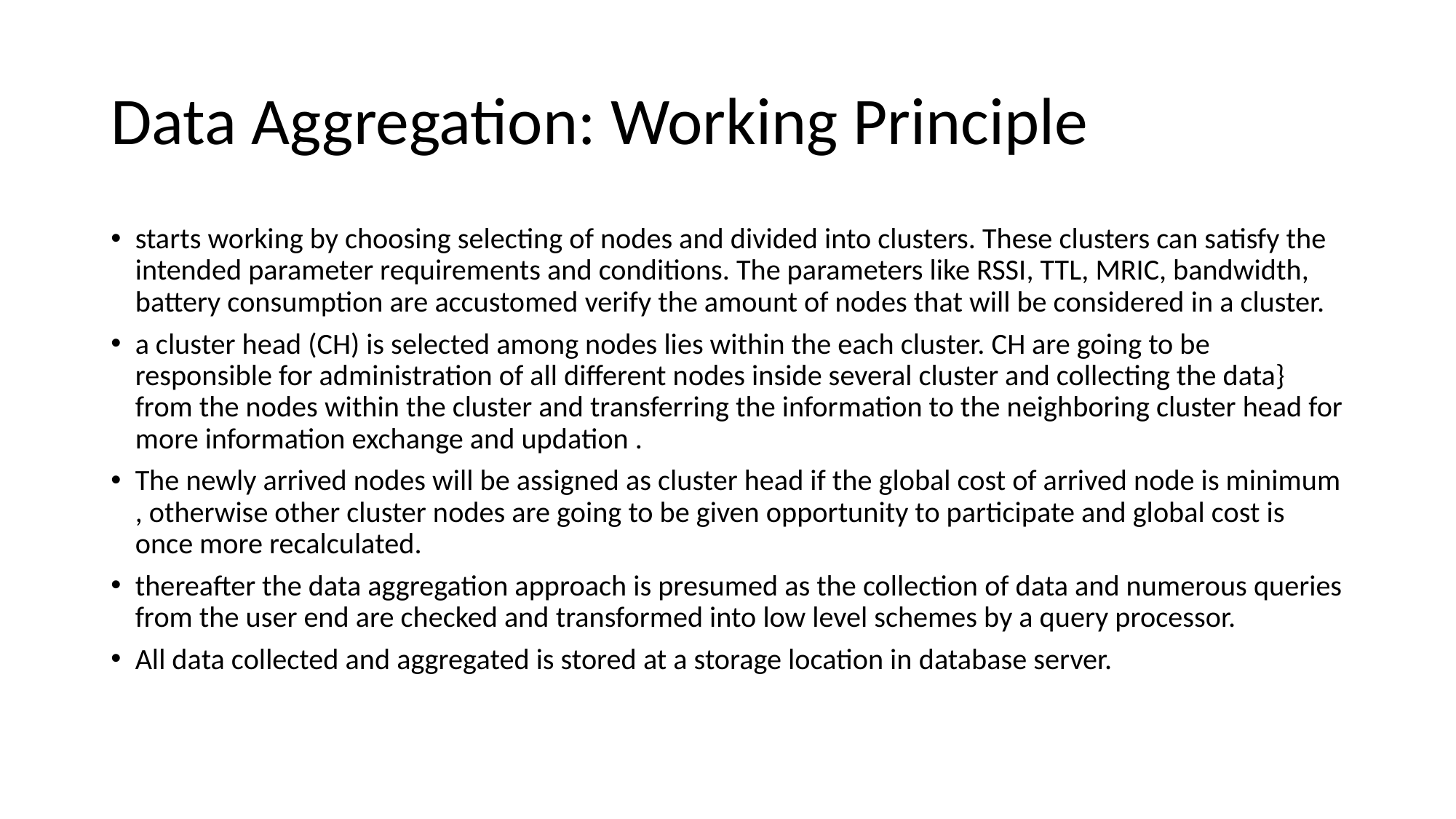

# Data Aggregation: Working Principle
starts working by choosing selecting of nodes and divided into clusters. These clusters can satisfy the intended parameter requirements and conditions. The parameters like RSSI, TTL, MRIC, bandwidth, battery consumption are accustomed verify the amount of nodes that will be considered in a cluster.
a cluster head (CH) is selected among nodes lies within the each cluster. CH are going to be responsible for administration of all different nodes inside several cluster and collecting the data} from the nodes within the cluster and transferring the information to the neighboring cluster head for more information exchange and updation .
The newly arrived nodes will be assigned as cluster head if the global cost of arrived node is minimum , otherwise other cluster nodes are going to be given opportunity to participate and global cost is once more recalculated.
thereafter the data aggregation approach is presumed as the collection of data and numerous queries from the user end are checked and transformed into low level schemes by a query processor.
All data collected and aggregated is stored at a storage location in database server.